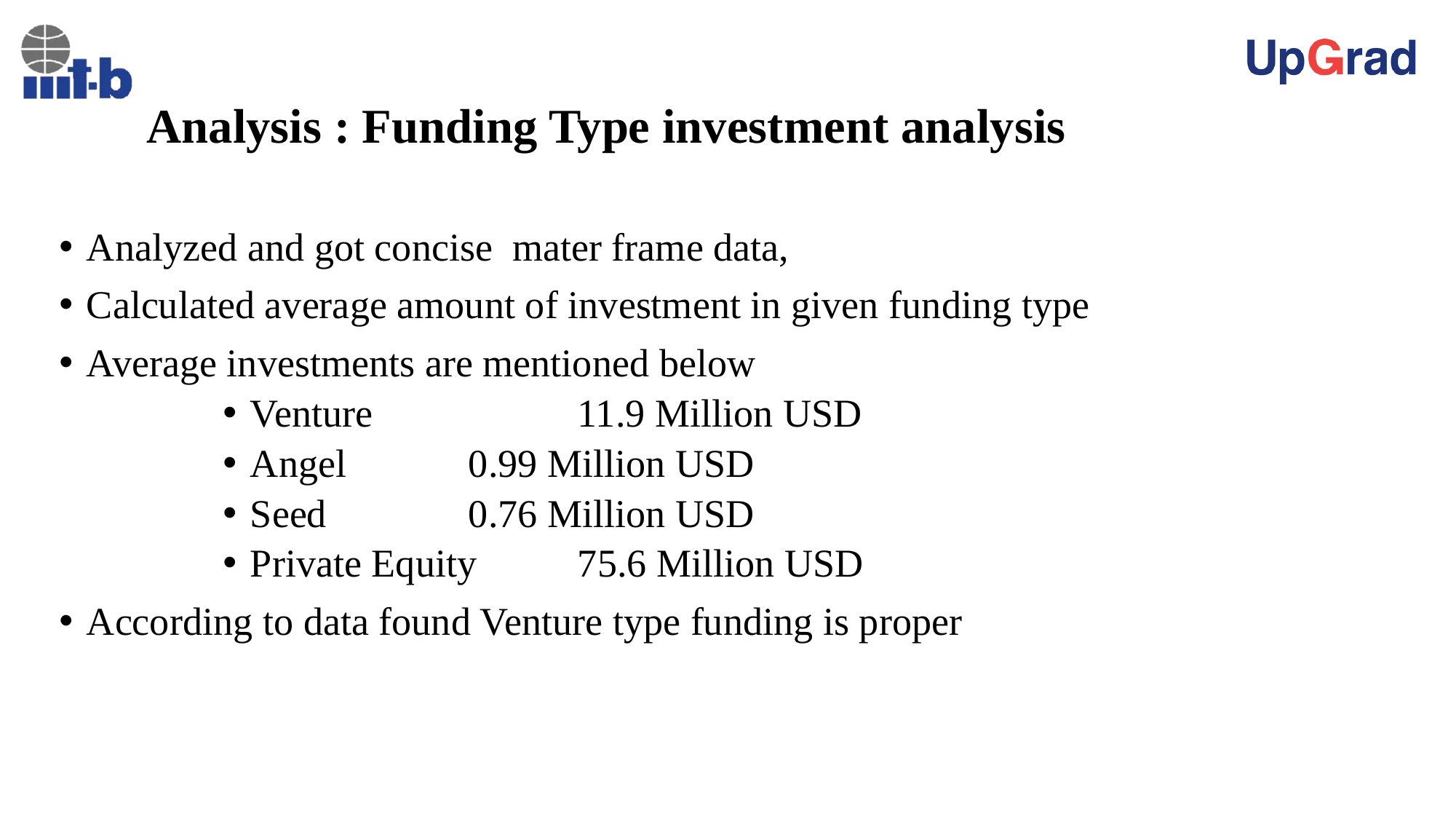

# Analysis : Funding Type investment analysis
Analyzed and got concise  mater frame data,
Calculated average amount of investment in given funding type
Average investments are mentioned below
Venture		11.9 Million USD
Angel 		0.99 Million USD
Seed 		0.76 Million USD
Private Equity 	75.6 Million USD
According to data found Venture type funding is proper